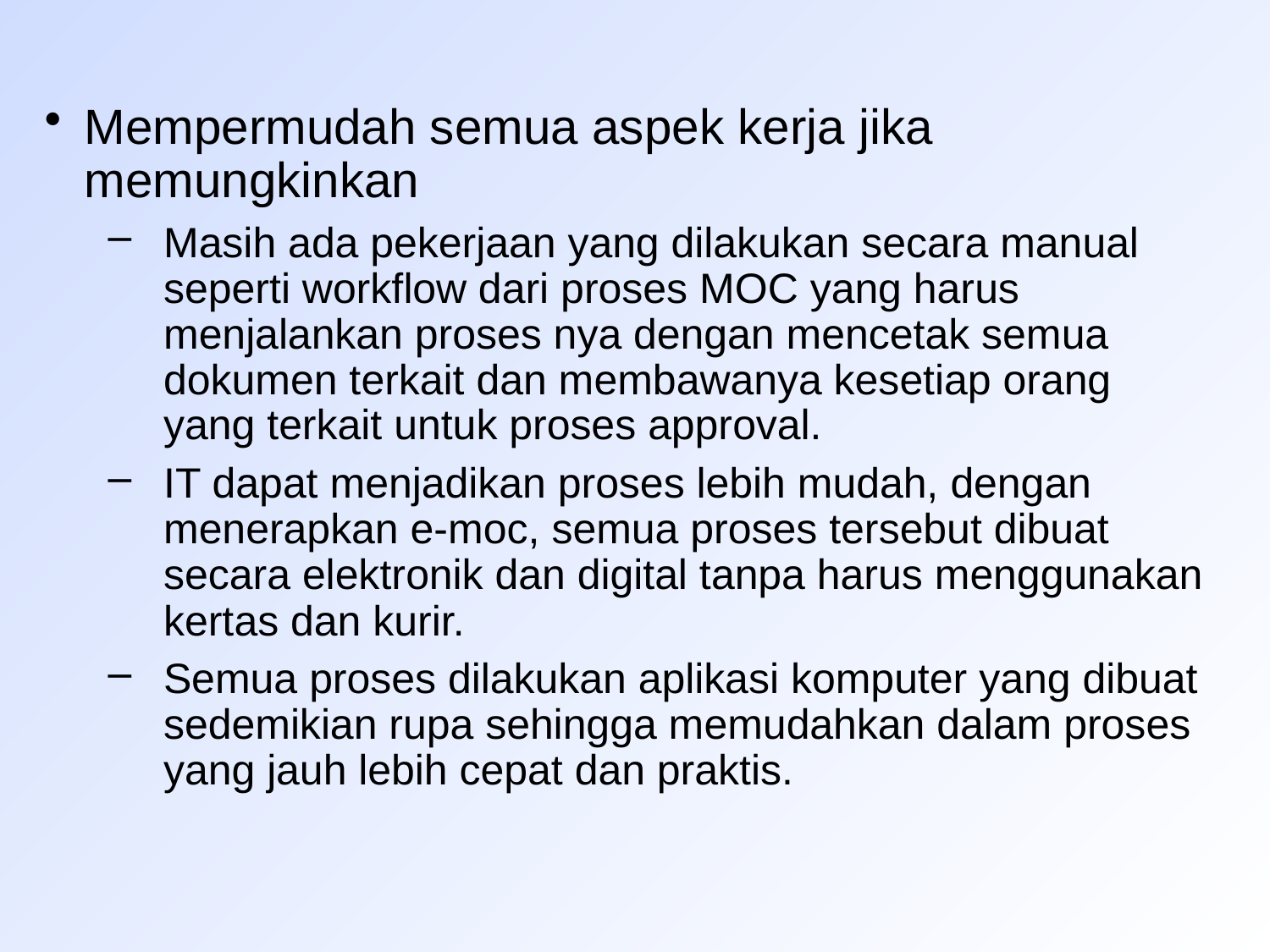

#
Mempermudah semua aspek kerja jika memungkinkan
Masih ada pekerjaan yang dilakukan secara manual seperti workflow dari proses MOC yang harus menjalankan proses nya dengan mencetak semua dokumen terkait dan membawanya kesetiap orang yang terkait untuk proses approval.
IT dapat menjadikan proses lebih mudah, dengan menerapkan e-moc, semua proses tersebut dibuat secara elektronik dan digital tanpa harus menggunakan kertas dan kurir.
Semua proses dilakukan aplikasi komputer yang dibuat sedemikian rupa sehingga memudahkan dalam proses yang jauh lebih cepat dan praktis.